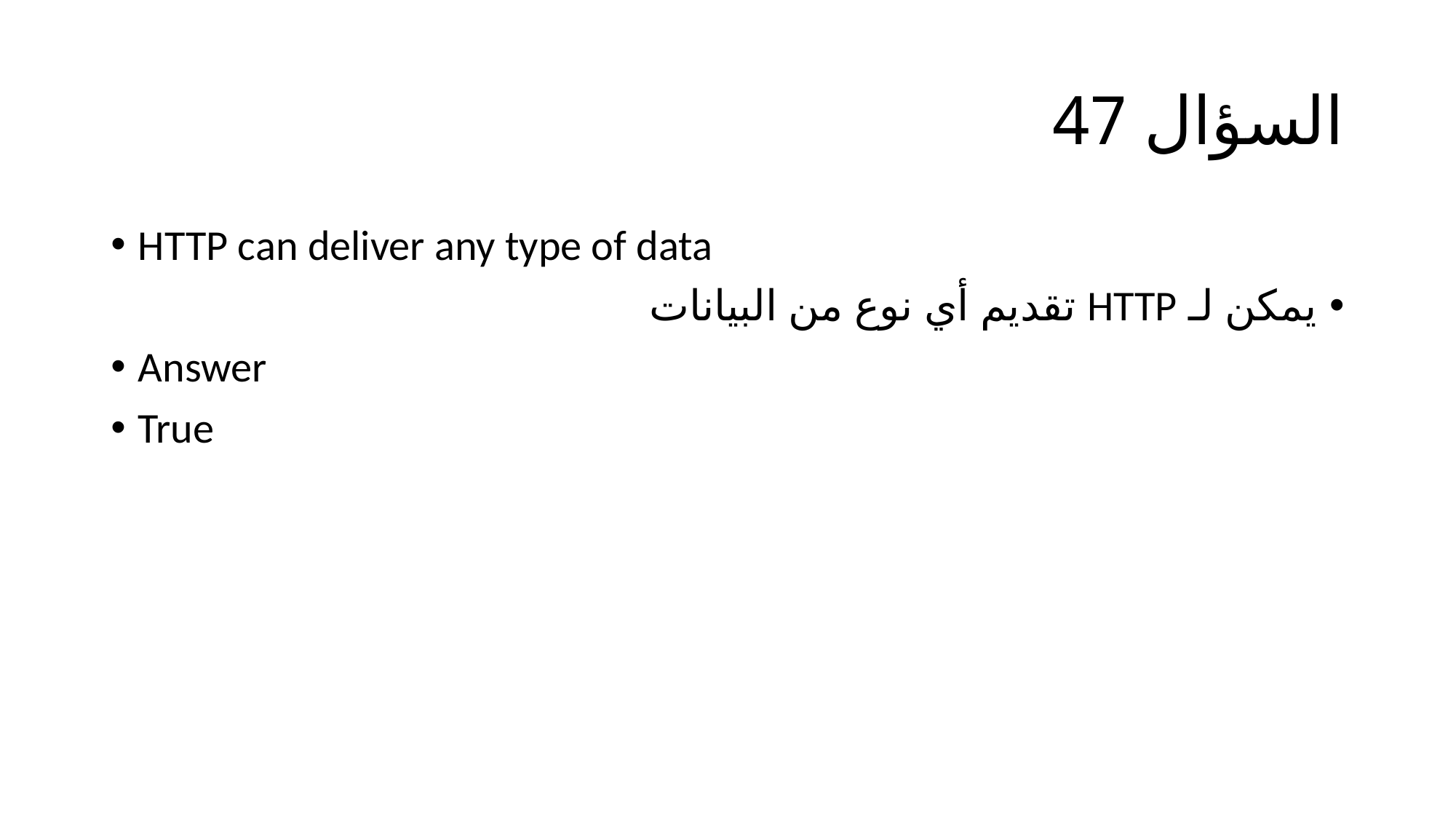

# السؤال 47
HTTP can deliver any type of data
يمكن لـ HTTP تقديم أي نوع من البيانات
Answer
True